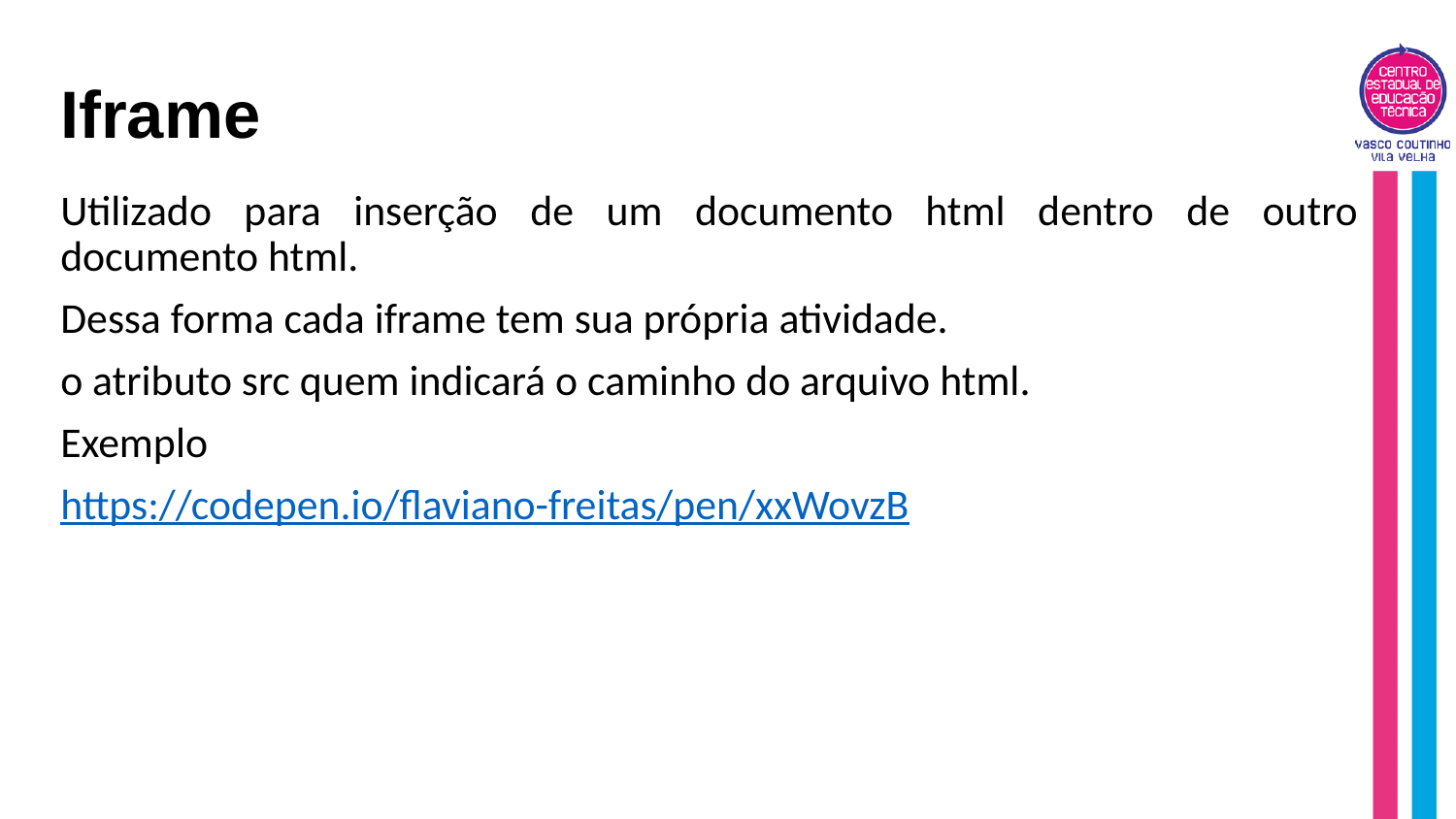

# Iframe
Utilizado para inserção de um documento html dentro de outro documento html.
Dessa forma cada iframe tem sua própria atividade.
o atributo src quem indicará o caminho do arquivo html.
Exemplo
https://codepen.io/flaviano-freitas/pen/xxWovzB